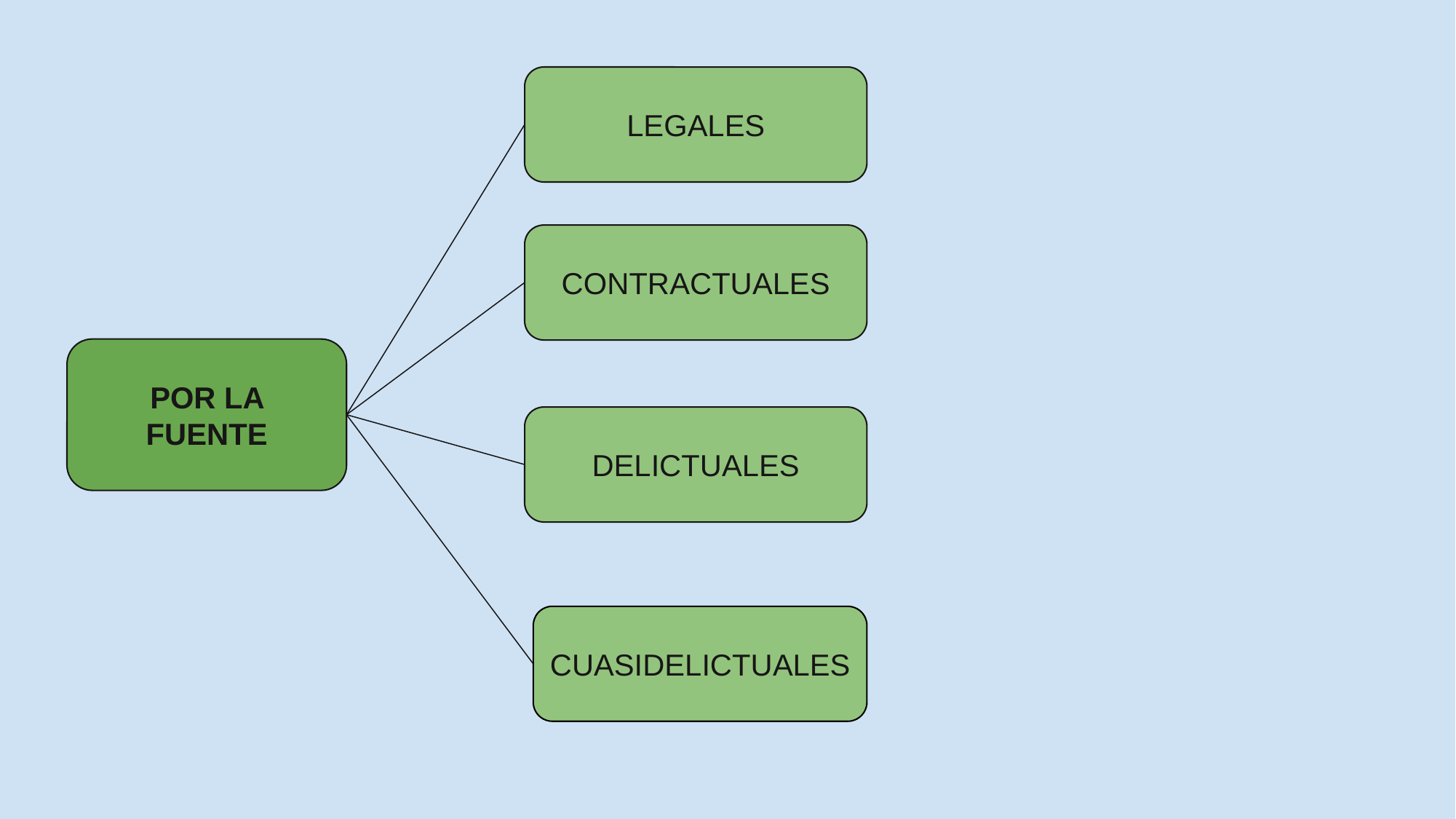

LEGALES
CONTRACTUALES
POR LA FUENTE
DELICTUALES
CUASIDELICTUALES